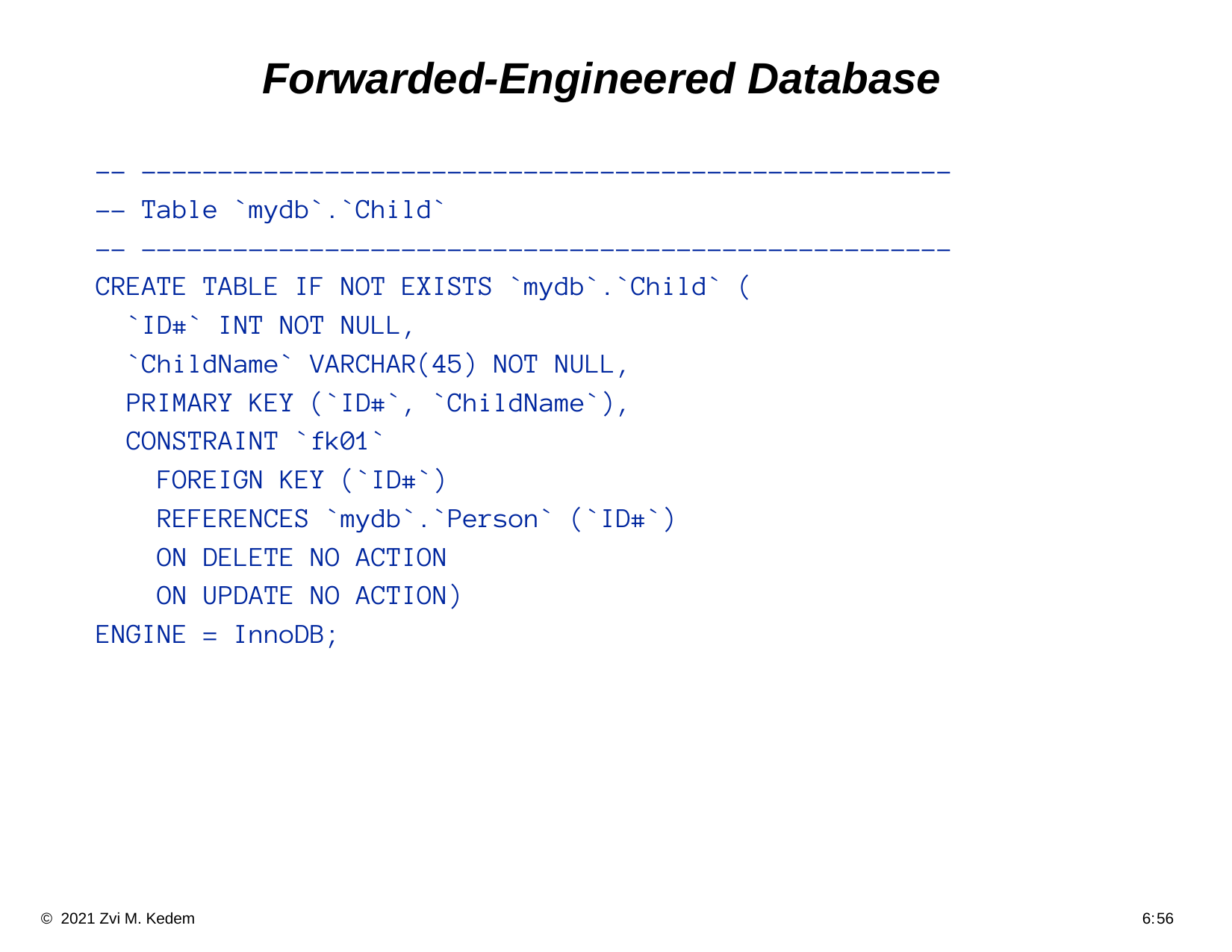

# Forwarded-Engineered Database
-- -----------------------------------------------------
-- Table `mydb`.`Child`
-- -----------------------------------------------------
CREATE TABLE IF NOT EXISTS `mydb`.`Child` (
  `ID#` INT NOT NULL,
  `ChildName` VARCHAR(45) NOT NULL,
  PRIMARY KEY (`ID#`, `ChildName`),
  CONSTRAINT `fk01`
    FOREIGN KEY (`ID#`)
    REFERENCES `mydb`.`Person` (`ID#`)
    ON DELETE NO ACTION
    ON UPDATE NO ACTION)
ENGINE = InnoDB;